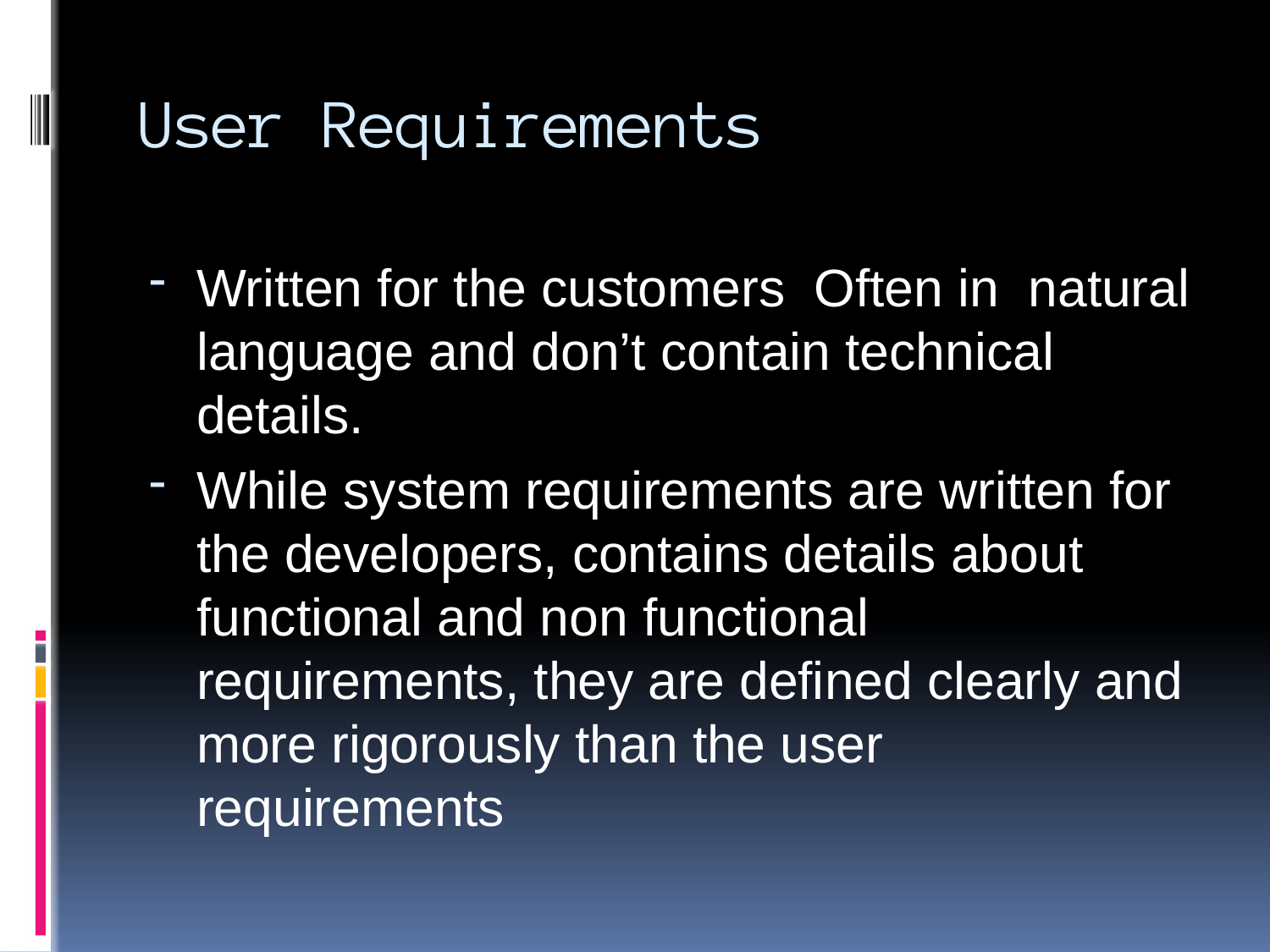

# User Requirements
Written for the customers  Often in  natural language and don’t contain technical details.
While system requirements are written for the developers, contains details about functional and non functional requirements, they are defined clearly and more rigorously than the user requirements